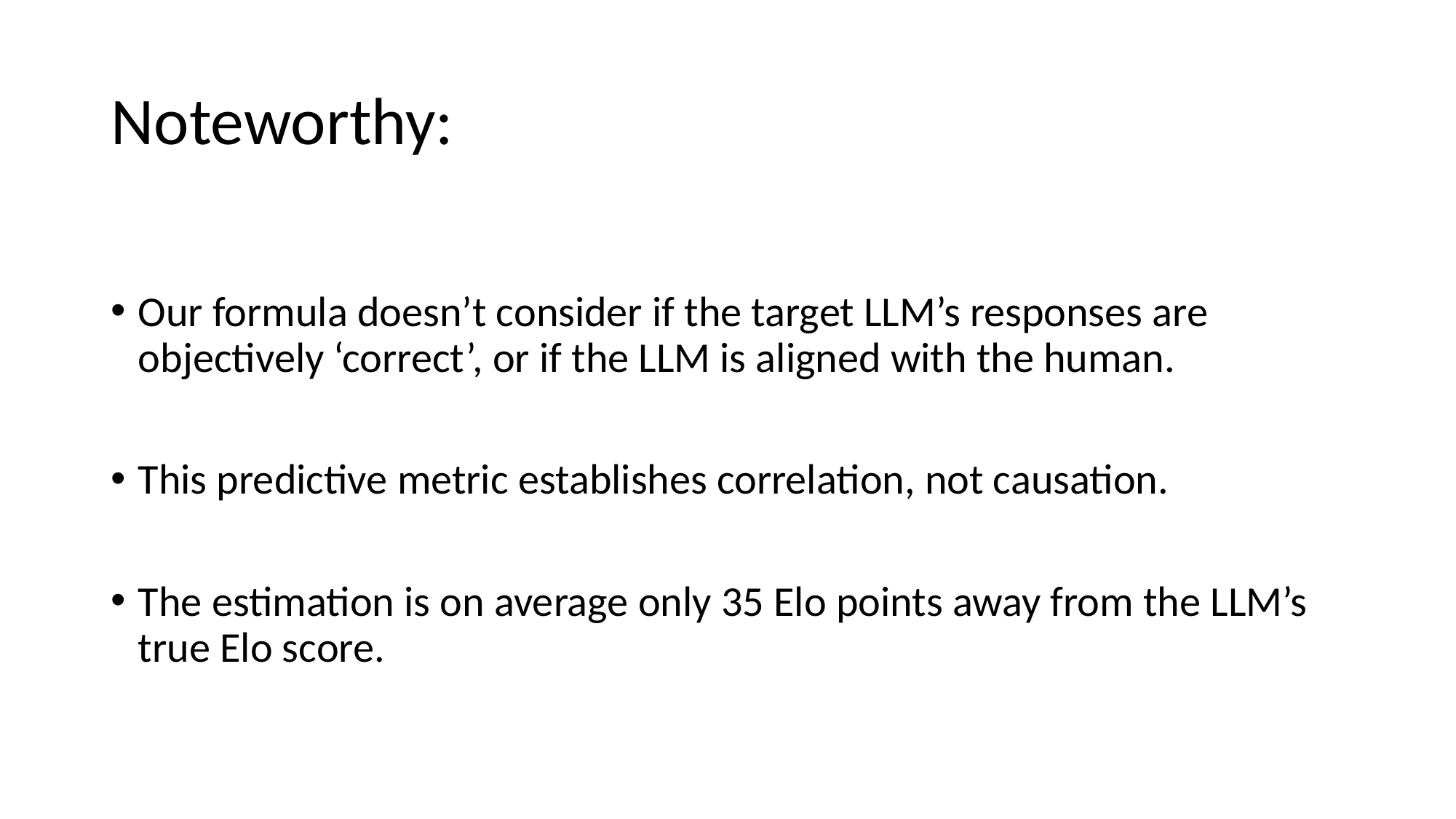

# Noteworthy:

Our formula doesn’t consider if the target LLM’s responses are objectively ‘correct’, or if the LLM is aligned with the human.

This predictive metric establishes correlation, not causation.

The estimation is on average only 35 Elo points away from the LLM’s true Elo score.